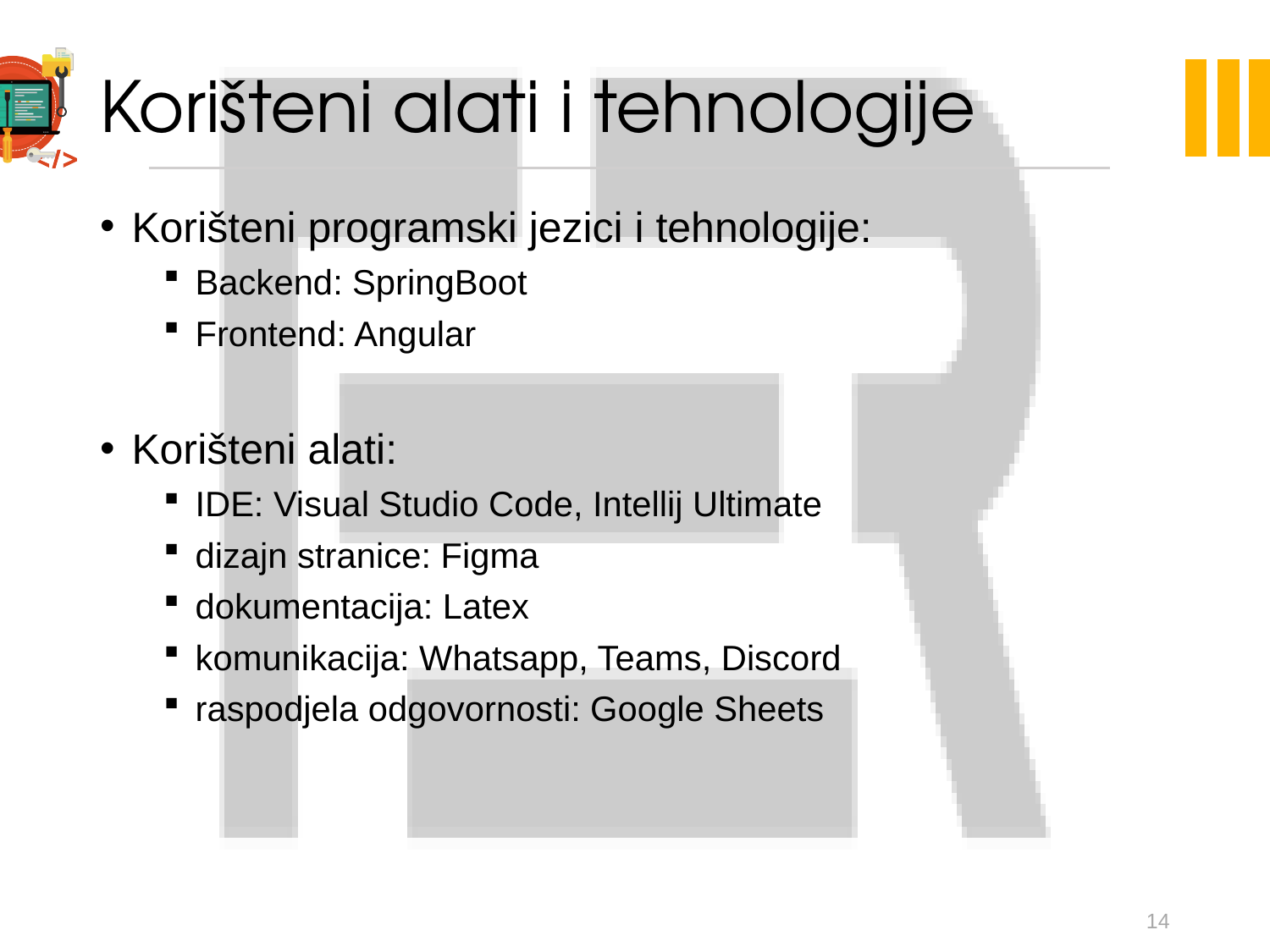

# Korišteni alati i tehnologije
Korišteni programski jezici i tehnologije:
Backend: SpringBoot
Frontend: Angular

Korišteni alati:
IDE: Visual Studio Code, Intellij Ultimate
dizajn stranice: Figma
dokumentacija: Latex
komunikacija: Whatsapp, Teams, Discord
raspodjela odgovornosti: Google Sheets
14